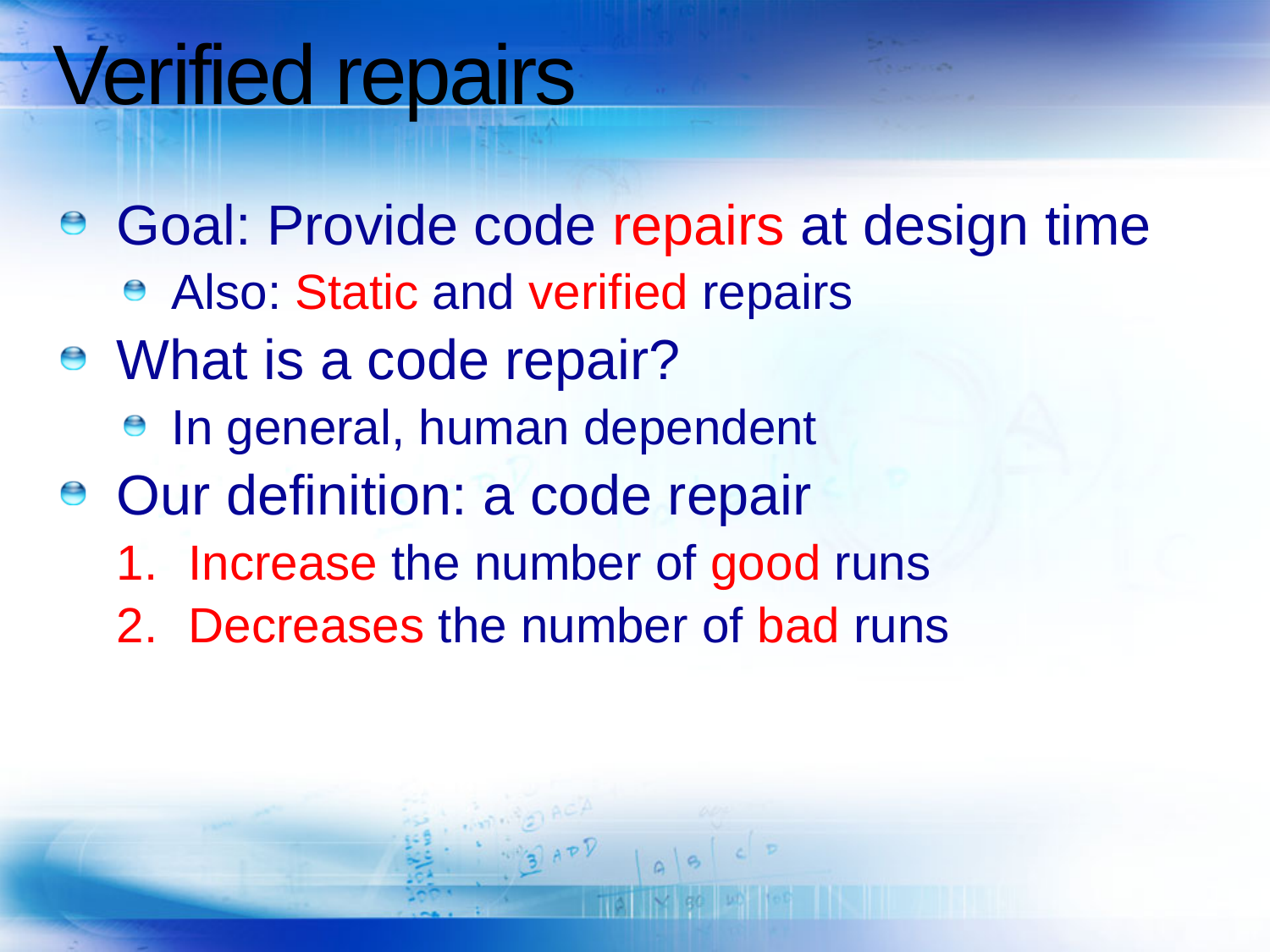

# Verified repairs
Goal: Provide code repairs at design time
Also: Static and verified repairs
What is a code repair?
In general, human dependent
Our definition: a code repair
Increase the number of good runs
Decreases the number of bad runs